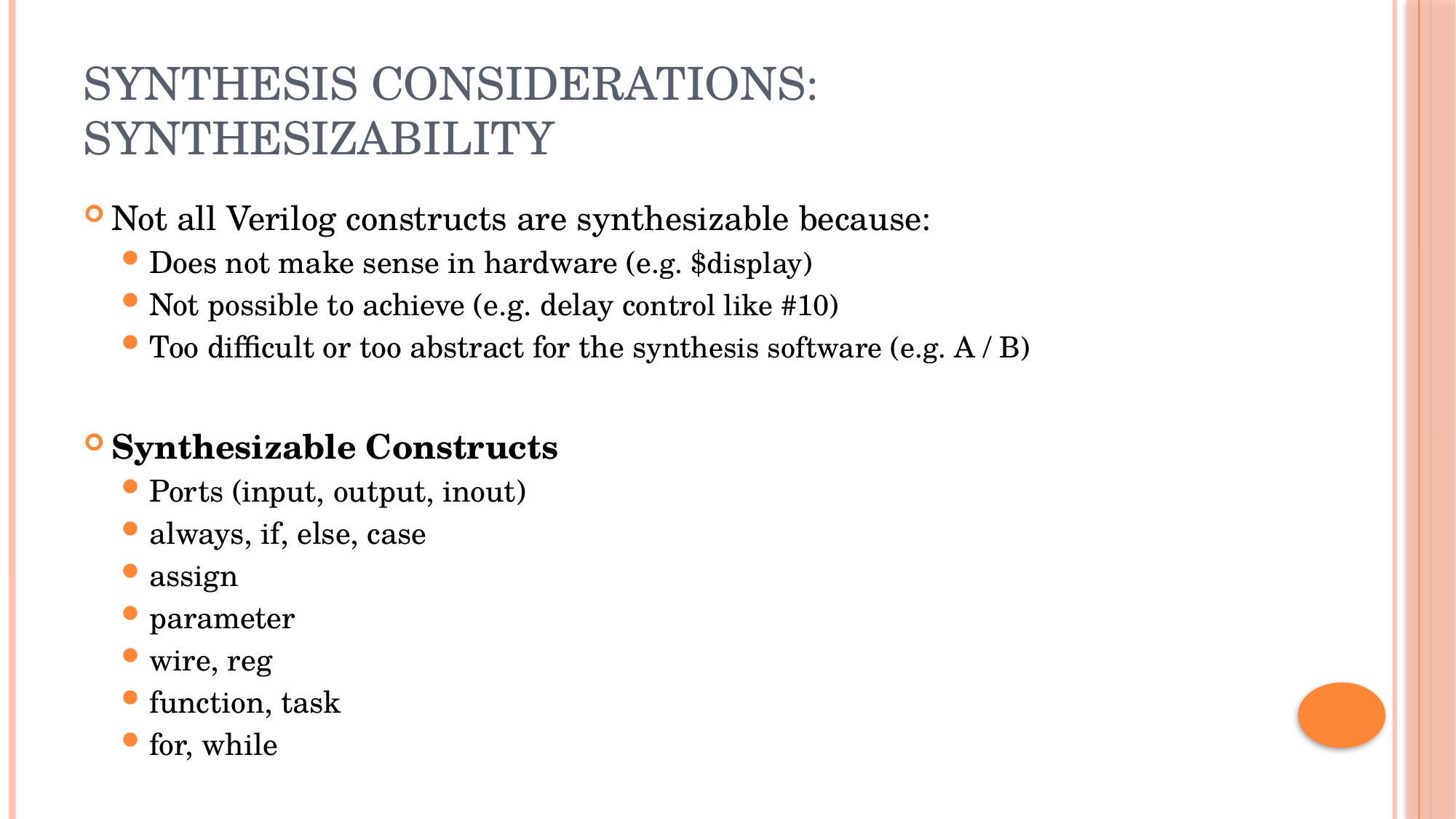

# Synthesis Considerations: Synthesizability
Not all Verilog constructs are synthesizable because:
Does not make sense in hardware (e.g. $display)
Not possible to achieve (e.g. delay control like #10)
Too difficult or too abstract for the synthesis software (e.g. A / B)

Synthesizable Constructs
Ports (input, output, inout)
always, if, else, case
assign
parameter
wire, reg
function, task
for, while
12